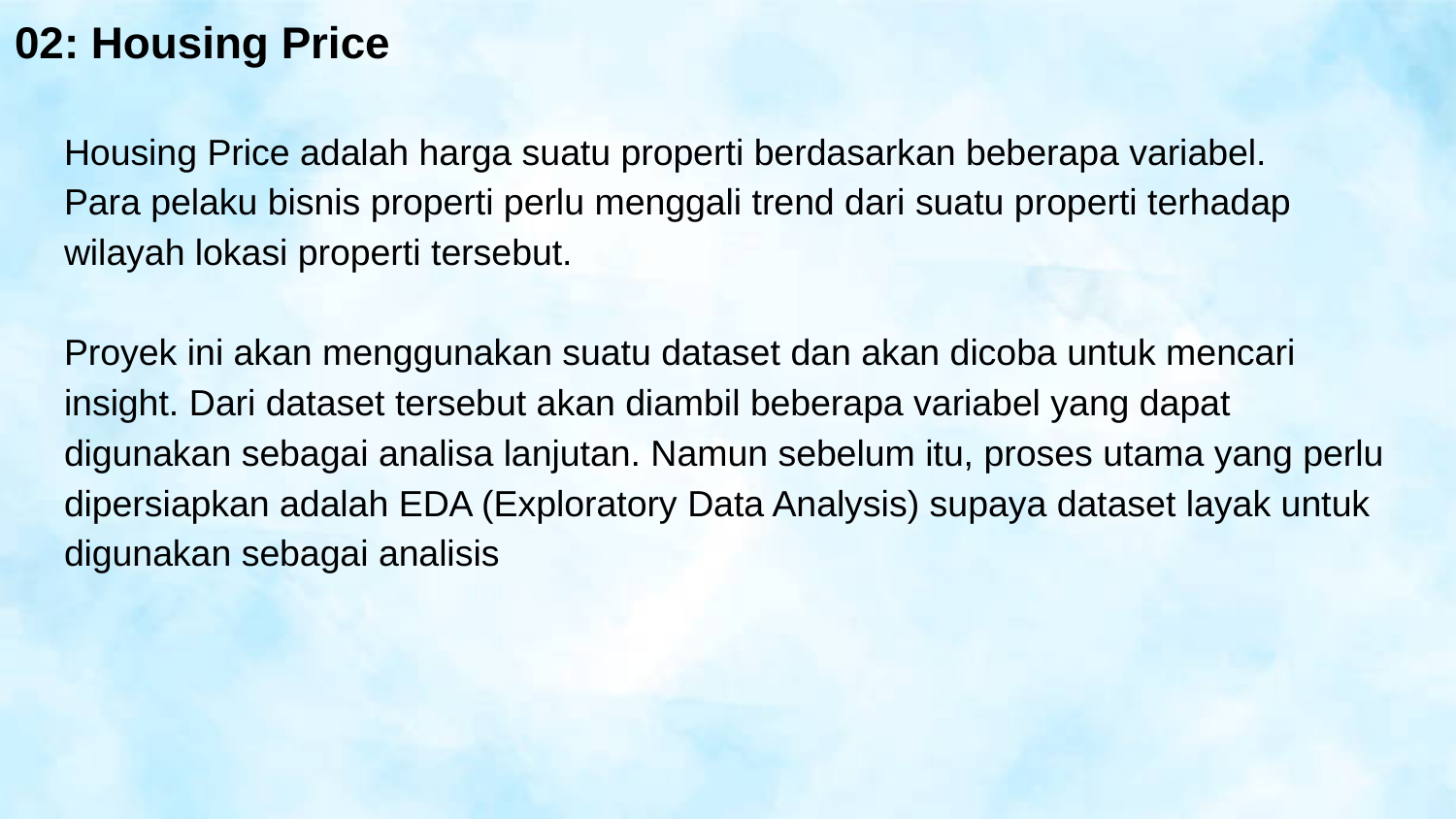

# 02: Housing Price
Housing Price adalah harga suatu properti berdasarkan beberapa variabel.
Para pelaku bisnis properti perlu menggali trend dari suatu properti terhadap wilayah lokasi properti tersebut.

Proyek ini akan menggunakan suatu dataset dan akan dicoba untuk mencari insight. Dari dataset tersebut akan diambil beberapa variabel yang dapat digunakan sebagai analisa lanjutan. Namun sebelum itu, proses utama yang perlu dipersiapkan adalah EDA (Exploratory Data Analysis) supaya dataset layak untuk digunakan sebagai analisis